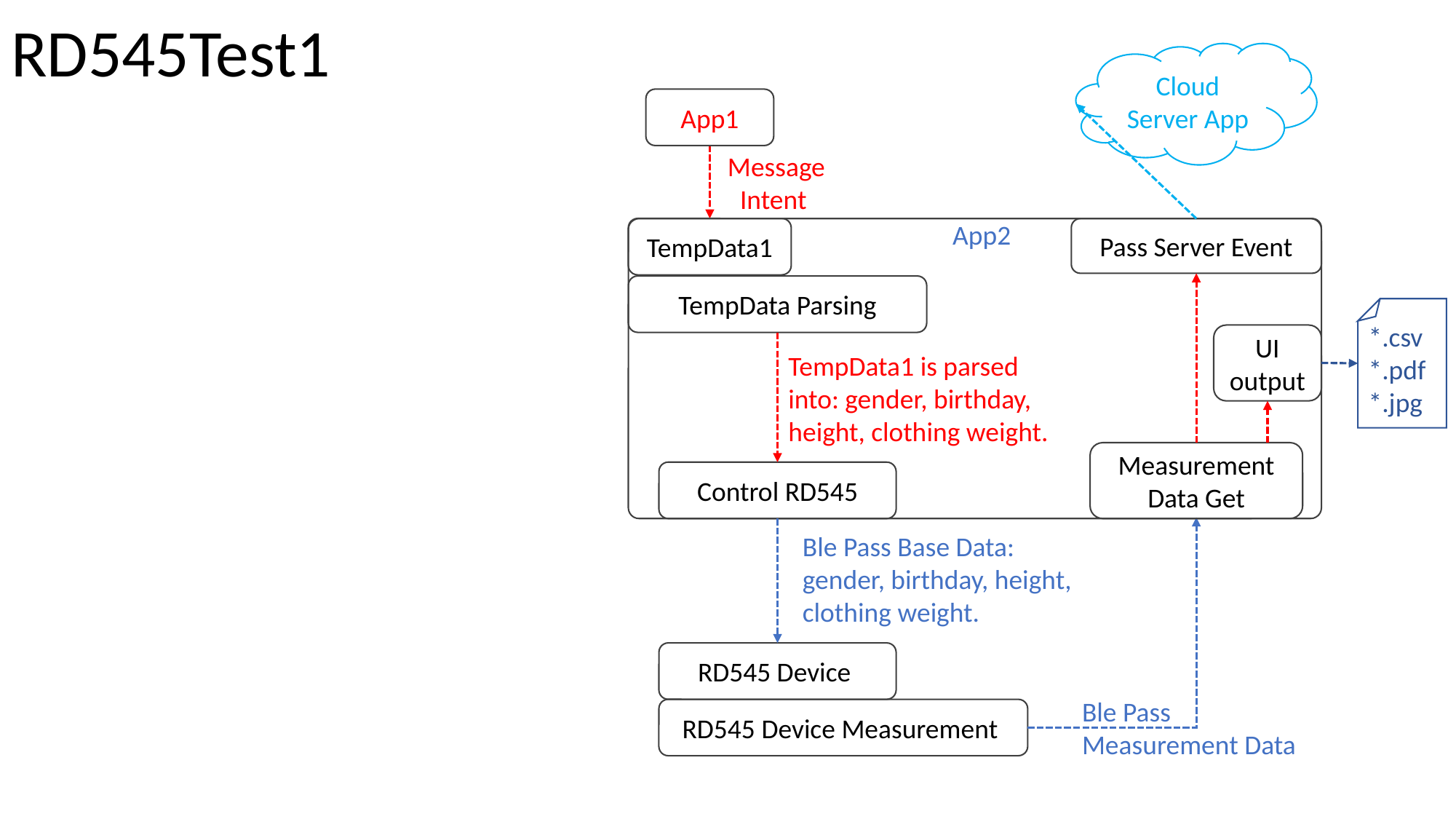

# RD545Test1
Cloud Server App
App1
Message
Intent
App2
TempData1
Pass Server Event

TempData Parsing

*.csv
*.pdf
*.jpg
UI
output
TempData1 is parsed into: gender, birthday, height, clothing weight.
Measurement Data Get
Control RD545
Ble Pass Base Data:
gender, birthday, height, clothing weight.
RD545 Device
Ble Pass Measurement Data
RD545 Device Measurement